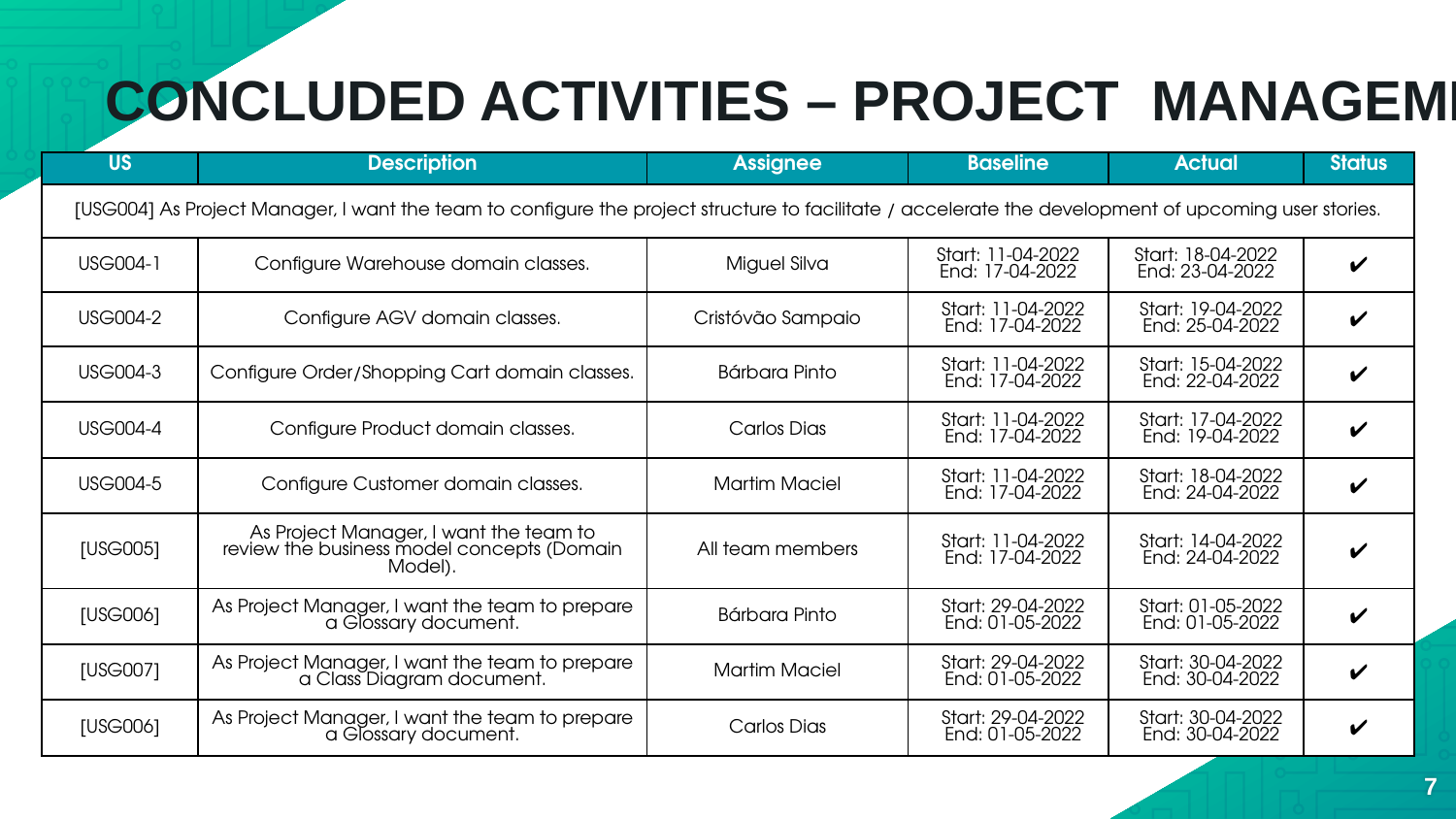

CONCLUDED ACTIVITIES – PROJECT  MANAGEMENT
| US​ | Description​ | Assignee​ | Baseline​ | Actual​ | Status​ |
| --- | --- | --- | --- | --- | --- |
| [USG004] As Project Manager, I want the team to configure the project structure to facilitate / accelerate the development of upcoming user stories.​ |  |  |  |  |  |
| USG004-1​ | Configure Warehouse domain classes.​ | Miguel Silva​ | Start: 11-04-2022​ End: 17-04-2022​ | Start: 18-04-2022​ End: 23-04-2022​ | ✔️ |
| USG004-2​ | Configure AGV domain classes.​ | Cristóvão Sampaio​ | Start: 11-04-2022​   End: 17-04-2022​ | Start: 19-04-2022​   End: 25-04-2022​ | ✔️ |
| USG004-3​ | Configure Order/Shopping Cart domain classes.​ | Bárbara Pinto​ | Start: 11-04-2022​   End: 17-04-2022​ | Start: 15-04-2022​   End: 22-04-2022​ | ✔️ |
| USG004-4​ | Configure Product domain classes.​ | Carlos Dias​ | Start: 11-04-2022​   End: 17-04-2022​ | Start: 17-04-2022​   End: 19-04-2022​ | ✔️ |
| USG004-5​ | Configure Customer domain classes.​ | Martim Maciel​ | Start: 11-04-2022​   End: 17-04-2022​ | Start: 18-04-2022​   End: 24-04-2022​ | ✔️ |
| [USG005]​ | As Project Manager, I want the team to review the business model concepts (Domain Model).​ | All team members​ | Start: 11-04-2022​   End: 17-04-2022​ | Start: 14-04-2022​   End: 24-04-2022​ | ✔️ |
| [USG006]​ | As Project Manager, I want the team to prepare a Glossary document.​ | Bárbara Pinto​ | Start: 29-04-2022​   End: 01-05-2022​ | Start: 01-05-2022​   End: 01-05-2022​ | ✔️ |
| [USG007]​ | As Project Manager, I want the team to prepare a Class Diagram document.​ | Martim Maciel​ | Start: 29-04-2022​   End: 01-05-2022​ | Start: 30-04-2022​   End: 30-04-2022​ | ✔️ |
| [USG006]​ | As Project Manager, I want the team to prepare a Glossary document.​ | Carlos Dias​ | Start: 29-04-2022​   End: 01-05-2022​ | Start: 30-04-2022​   End: 30-04-2022​ | ✔️ |

7